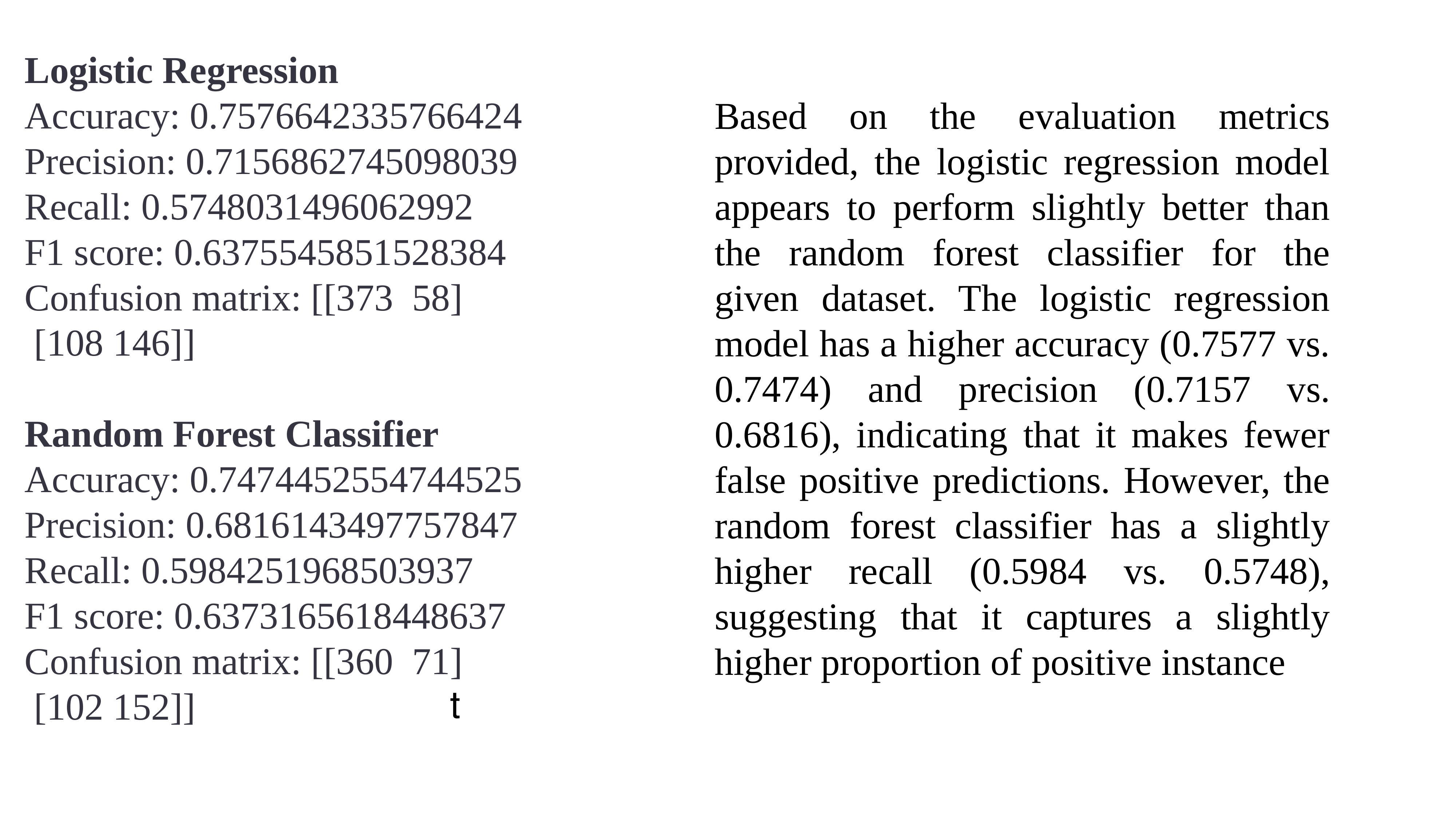

Logistic Regression
Accuracy: 0.7576642335766424
Precision: 0.7156862745098039
Recall: 0.5748031496062992
F1 score: 0.6375545851528384
Confusion matrix: [[373  58]
 [108 146]]
Random Forest Classifier
Accuracy: 0.7474452554744525
Precision: 0.6816143497757847
Recall: 0.5984251968503937
F1 score: 0.6373165618448637
Confusion matrix: [[360  71]
 [102 152]]
Based on the evaluation metrics provided, the logistic regression model appears to perform slightly better than the random forest classifier for the given dataset. The logistic regression model has a higher accuracy (0.7577 vs. 0.7474) and precision (0.7157 vs. 0.6816), indicating that it makes fewer false positive predictions. However, the random forest classifier has a slightly higher recall (0.5984 vs. 0.5748), suggesting that it captures a slightly higher proportion of positive instance

t